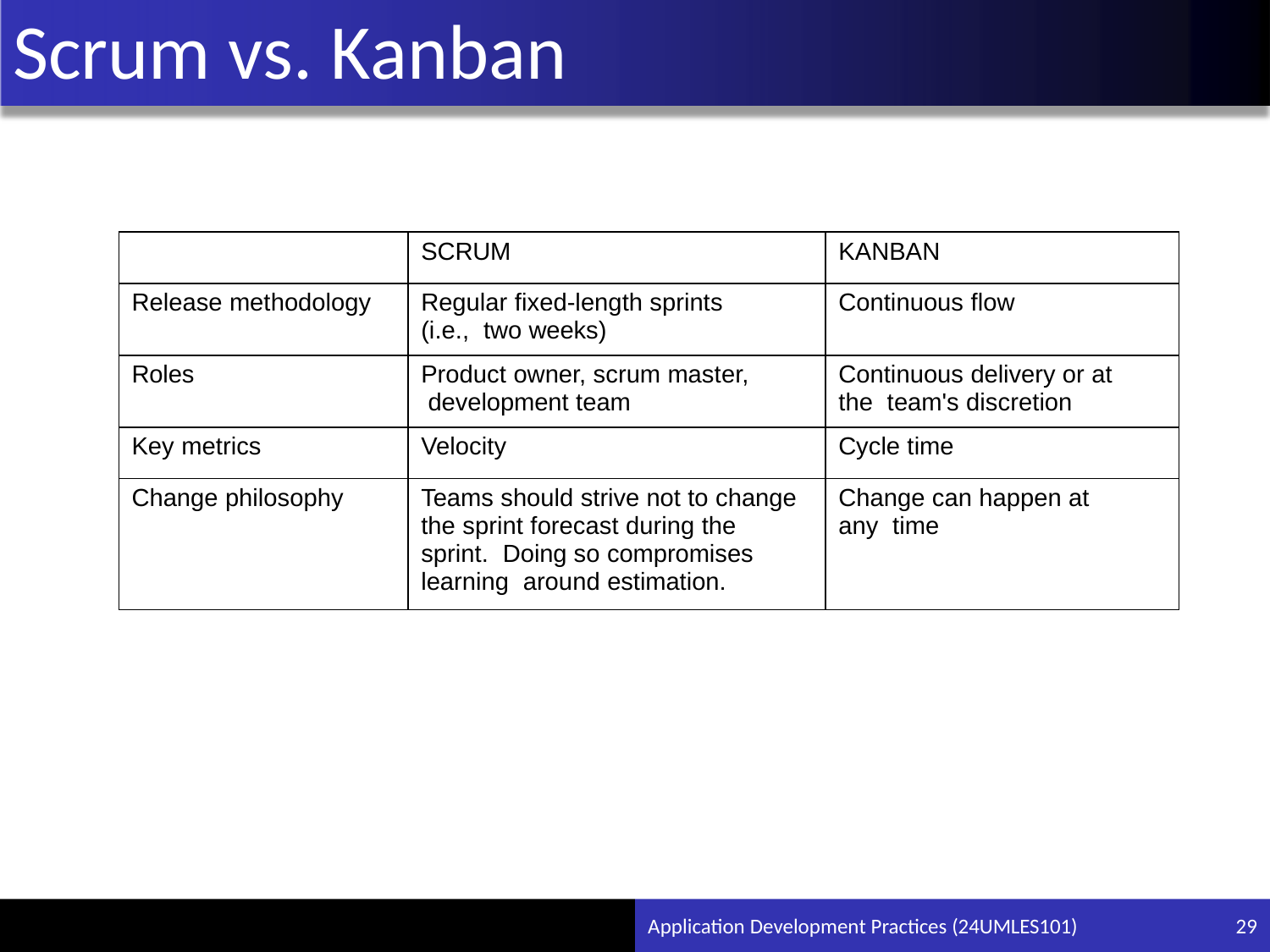

# Scrum vs. Kanban
|  | SCRUM | KANBAN |
| --- | --- | --- |
| Release methodology | Regular fixed-length sprints (i.e., two weeks) | Continuous flow |
| Roles | Product owner, scrum master, development team | Continuous delivery or at the team's discretion |
| Key metrics | Velocity | Cycle time |
| Change philosophy | Teams should strive not to change the sprint forecast during the sprint. Doing so compromises learning around estimation. | Change can happen at any time |
Application Development Practices (24UMLES101)
29